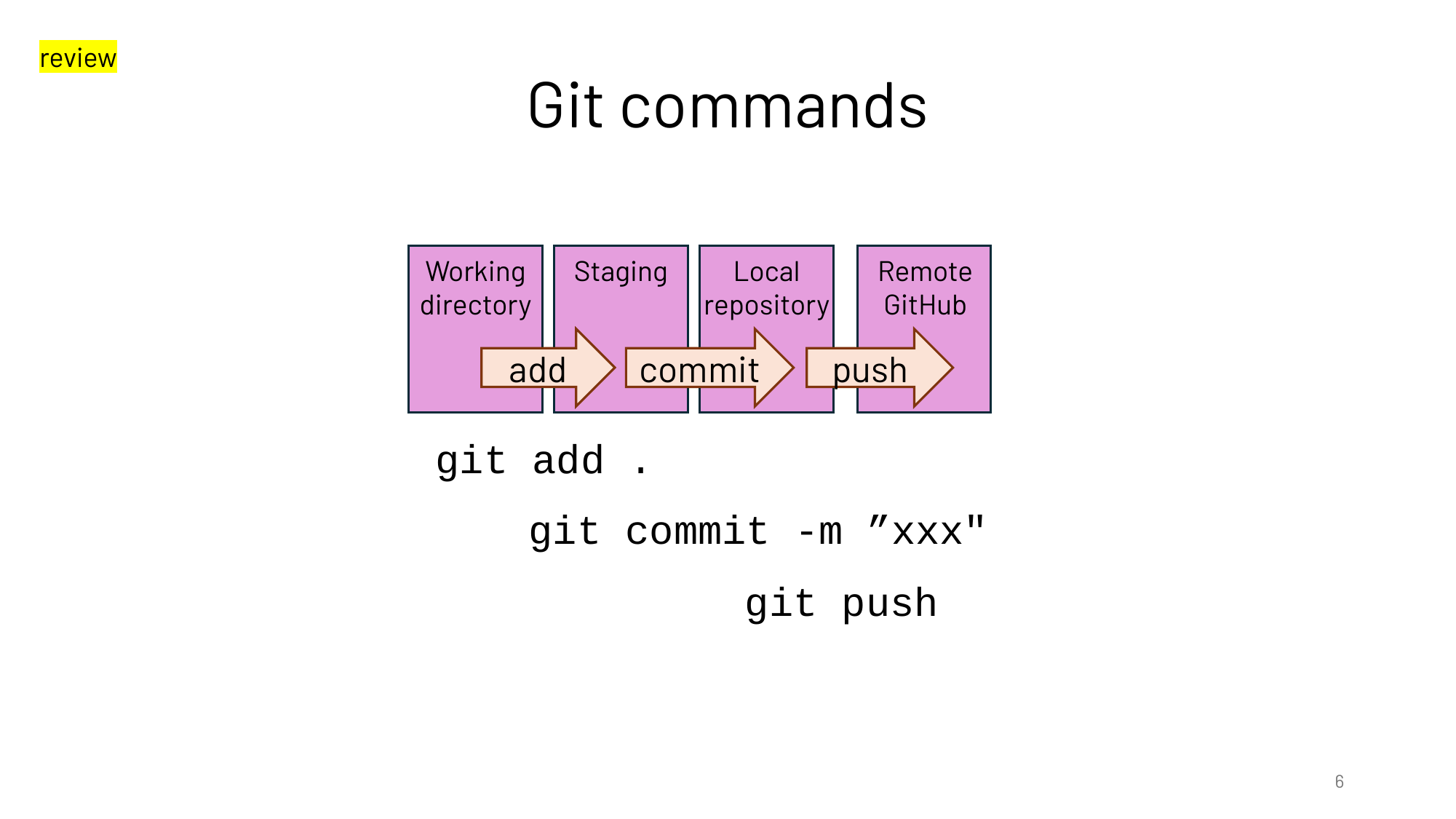

review
# Git commands

Working directory
Local repository
Remote
GitHub
Staging
add
commit
push
git add .
git commit -m ”xxx"
git push
6